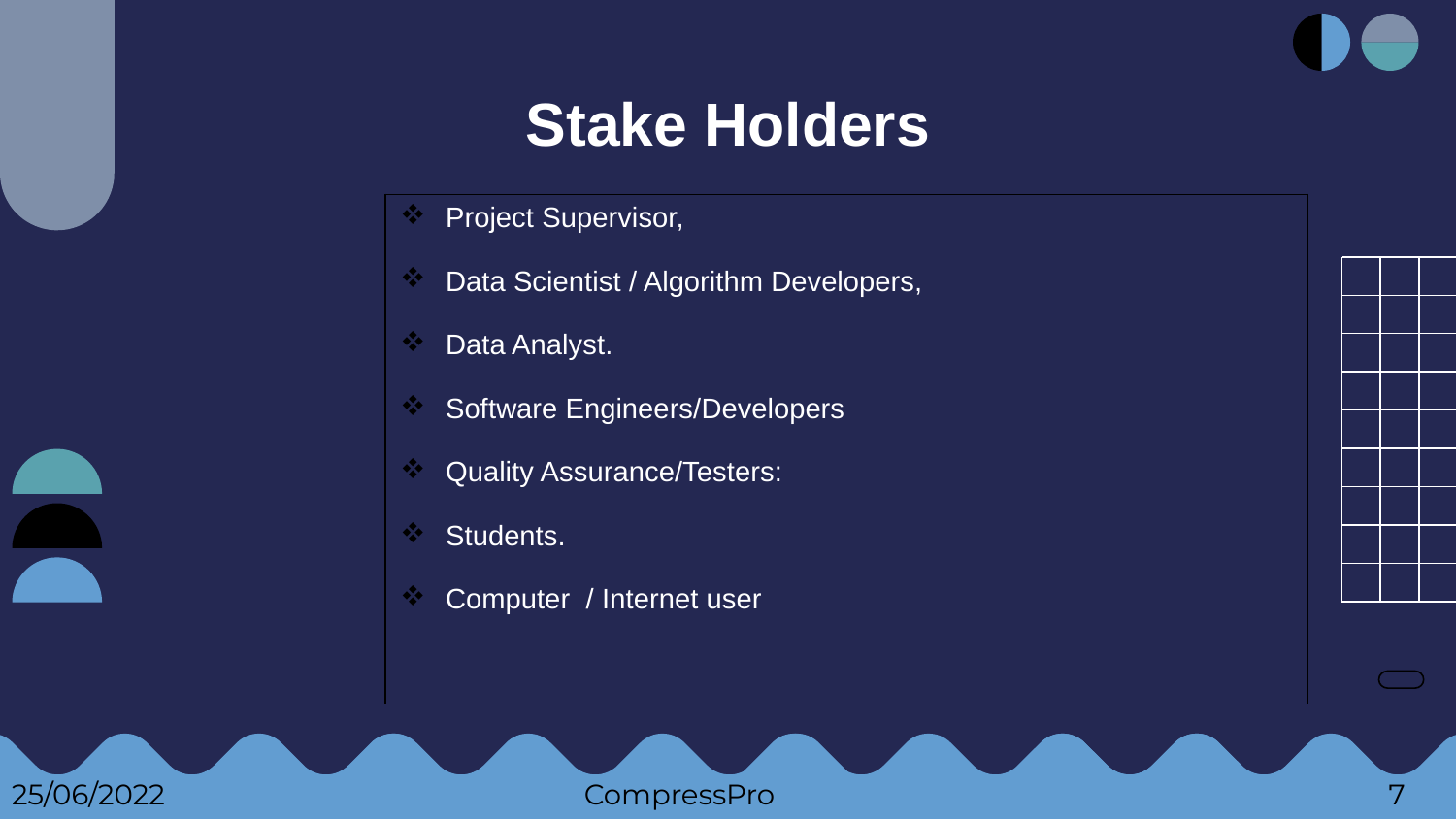

# Stake Holders
| Project Supervisor, Data Scientist / Algorithm Developers, Data Analyst. Software Engineers/Developers Quality Assurance/Testers: Students. Computer / Internet user |
| --- |
25/06/2022                                                        CompressPro                                                                                  7